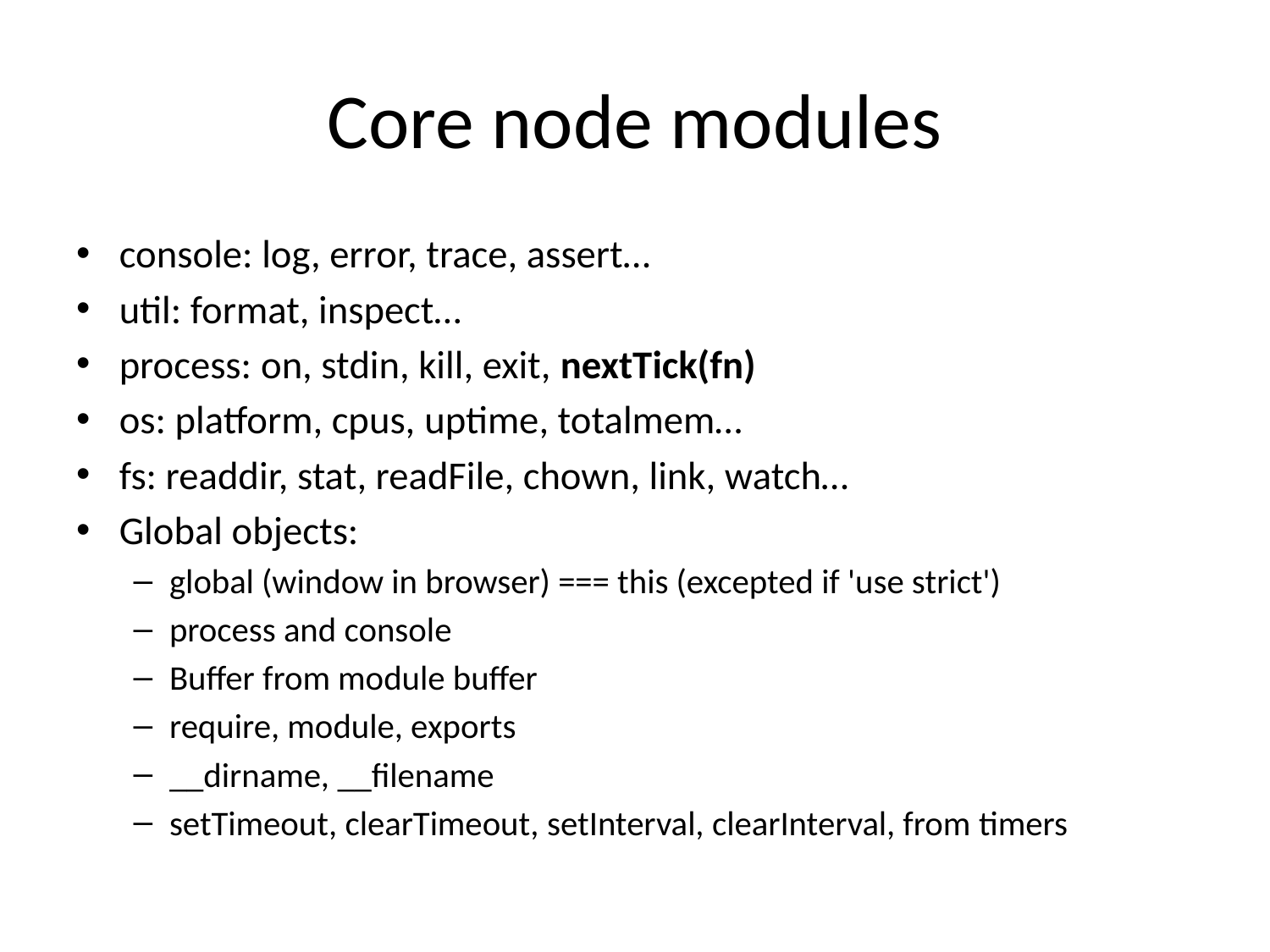

# Core node modules
console: log, error, trace, assert…
util: format, inspect…
process: on, stdin, kill, exit, nextTick(fn)
os: platform, cpus, uptime, totalmem…
fs: readdir, stat, readFile, chown, link, watch…
Global objects:
global (window in browser) === this (excepted if 'use strict')
process and console
Buffer from module buffer
require, module, exports
__dirname, __filename
setTimeout, clearTimeout, setInterval, clearInterval, from timers